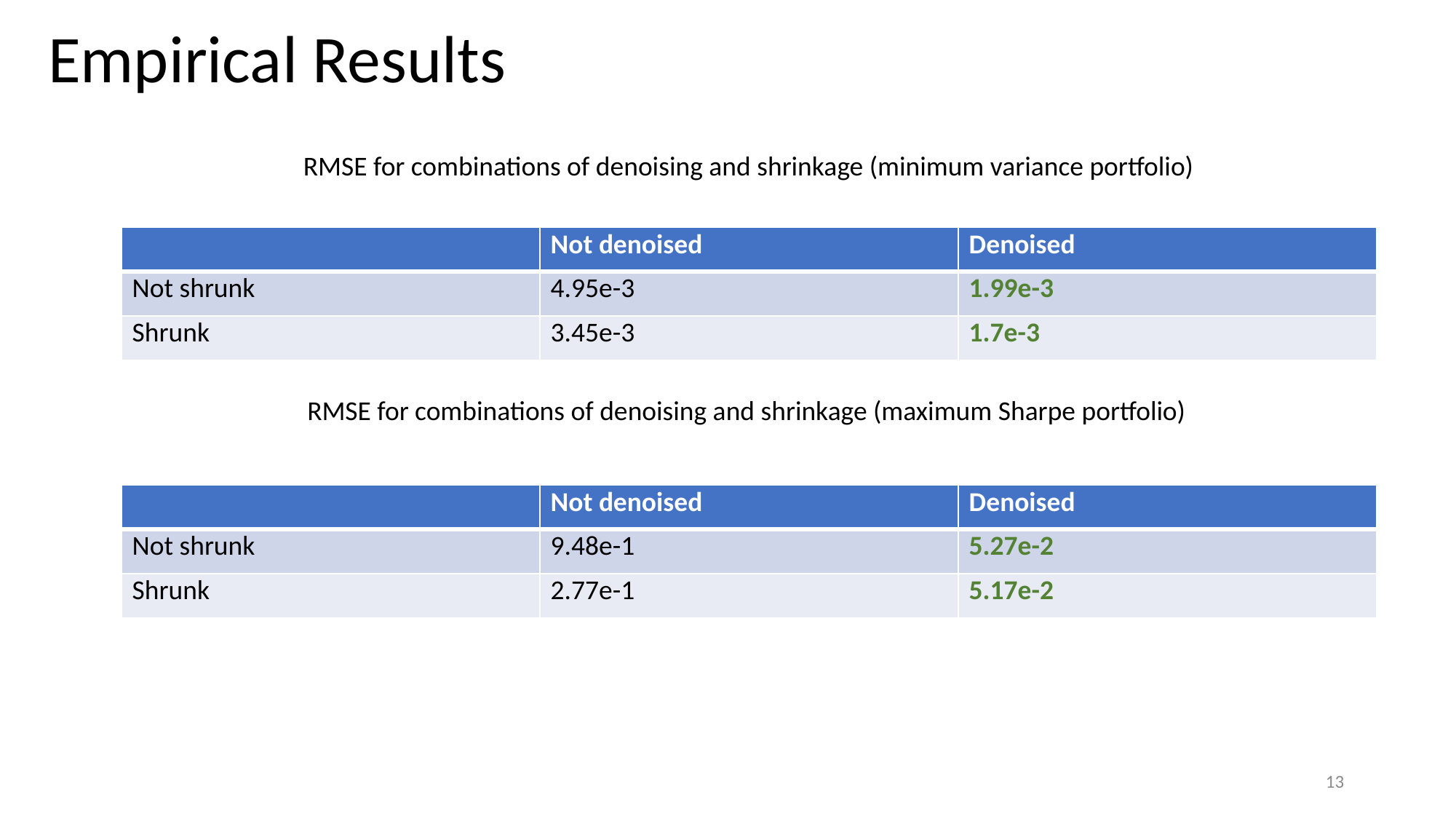

# Empirical Results
RMSE for combinations of denoising and shrinkage (minimum variance portfolio)
|  | Not denoised | Denoised |
| --- | --- | --- |
| Not shrunk | 4.95e-3 | 1.99e-3 |
| Shrunk | 3.45e-3 | 1.7e-3 |
RMSE for combinations of denoising and shrinkage (maximum Sharpe portfolio)
|  | Not denoised | Denoised |
| --- | --- | --- |
| Not shrunk | 9.48e-1 | 5.27e-2 |
| Shrunk | 2.77e-1 | 5.17e-2 |
13